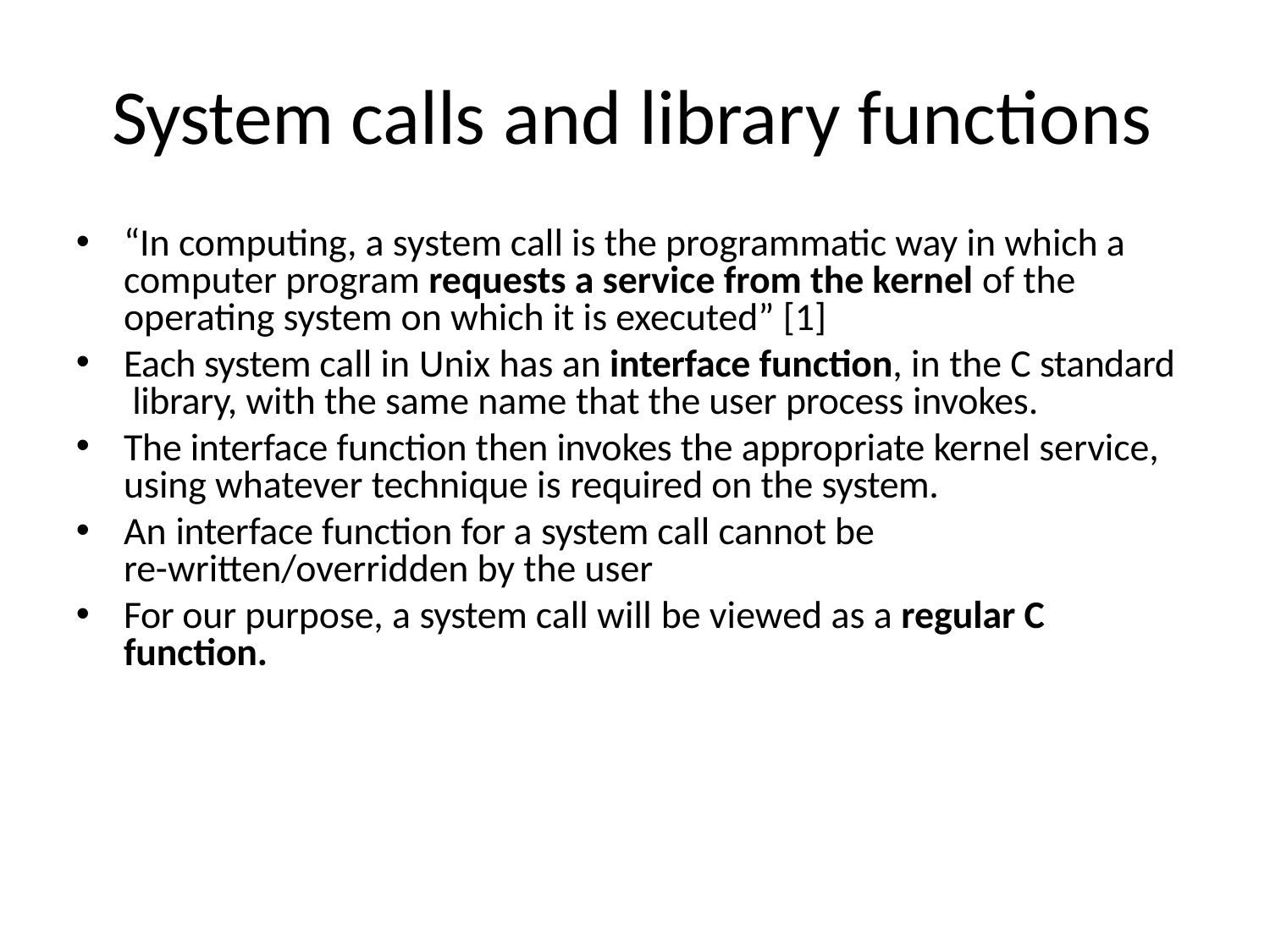

# System calls and library functions
“In computing, a system call is the programmatic way in which a computer program requests a service from the kernel of the operating system on which it is executed” [1]
Each system call in Unix has an interface function, in the C standard  library, with the same name that the user process invokes.
The interface function then invokes the appropriate kernel service,  using whatever technique is required on the system.
An interface function for a system call cannot be re-written/overridden by the user
For our purpose, a system call will be viewed as a regular C  function.

46